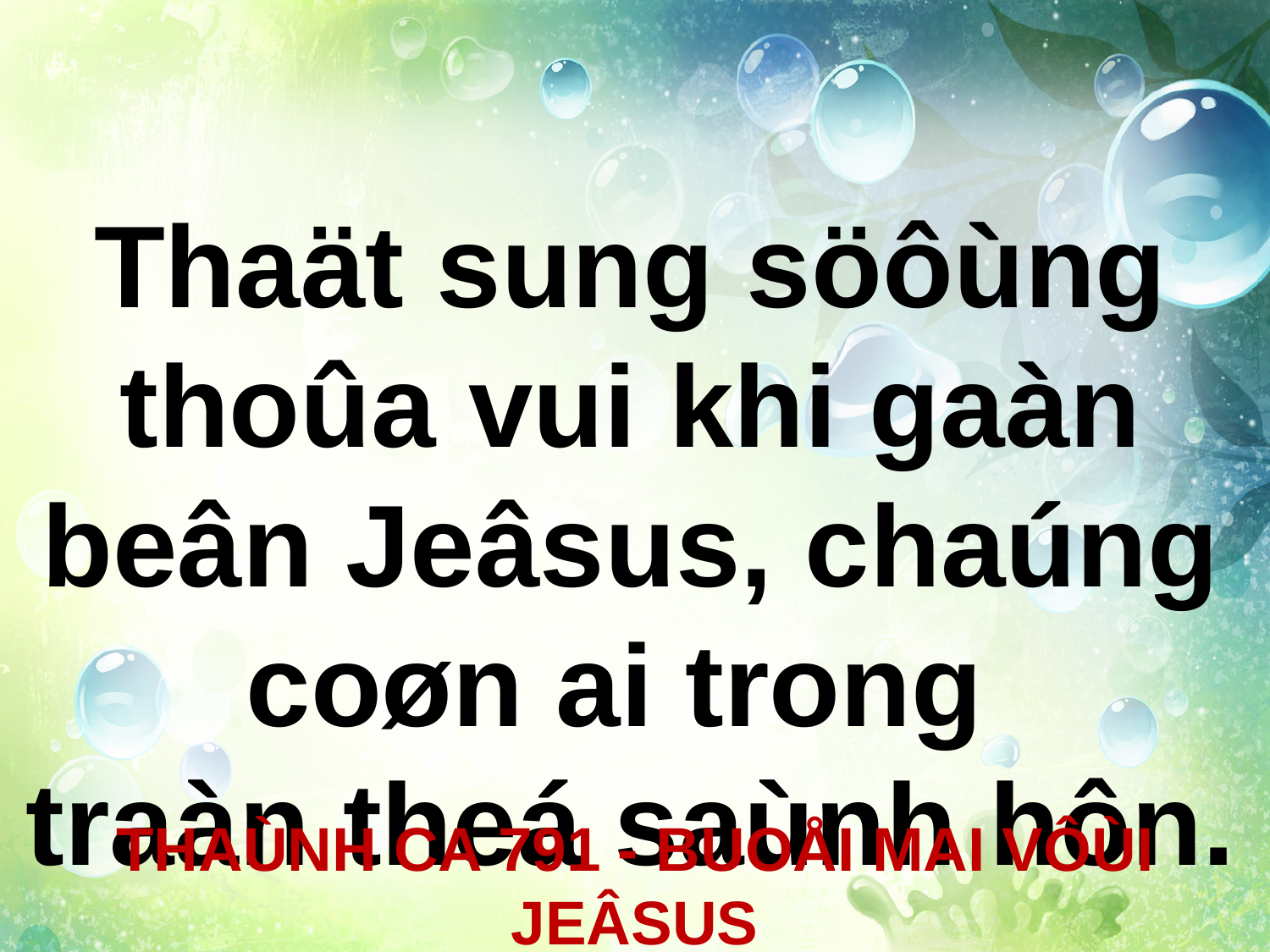

Thaät sung söôùng thoûa vui khi gaàn beân Jeâsus, chaúng coøn ai trong
traàn theá saùnh hôn.
THAÙNH CA 791 - BUOÅI MAI VÔÙI JEÂSUS